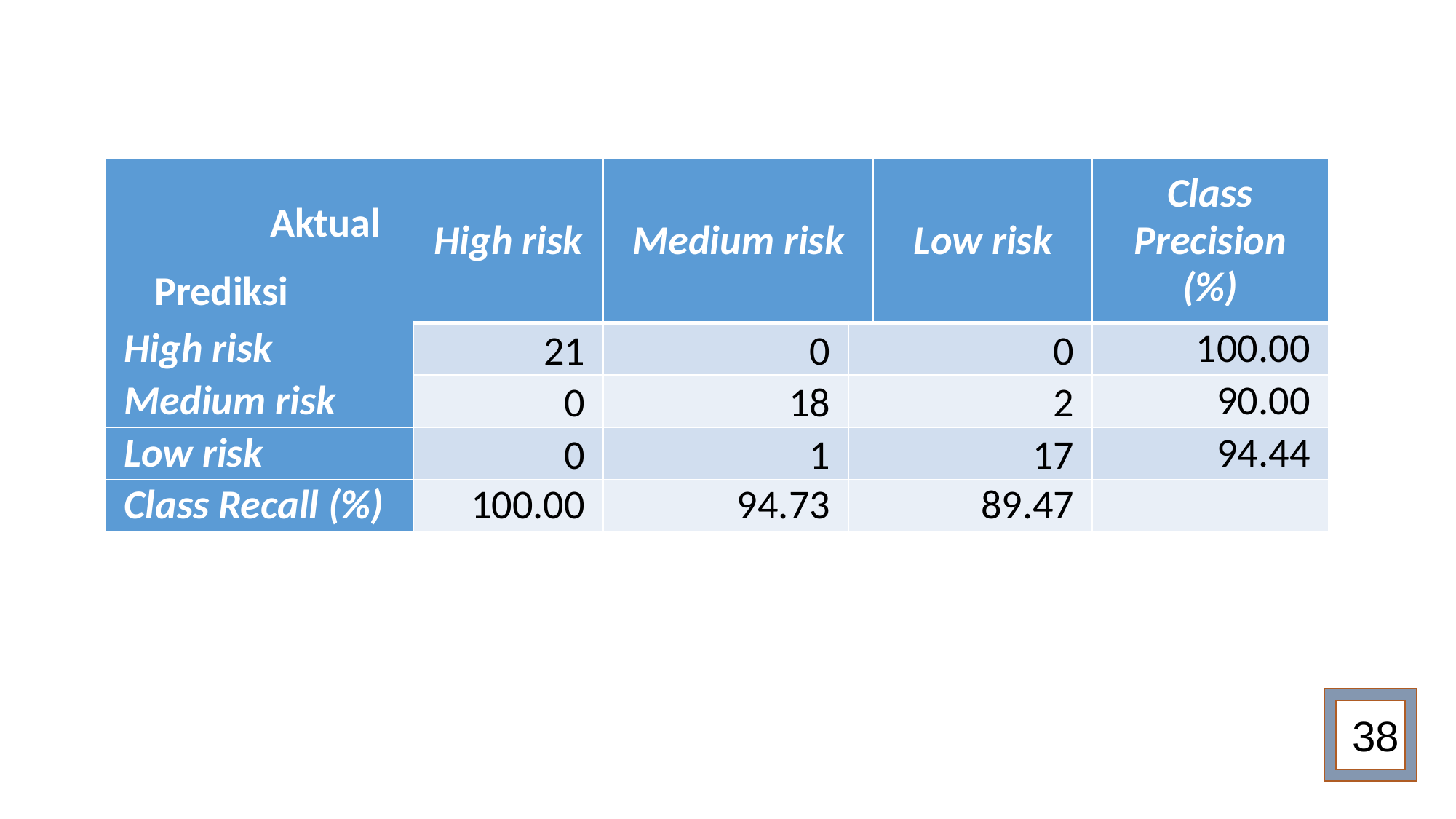

|  | High risk | Medium risk |  | Low risk | Class Precision (%) |
| --- | --- | --- | --- | --- | --- |
| High risk | 21 | 0 | 0 |  | 100.00 |
| Medium risk | 0 | 18 | 2 |  | 90.00 |
| Low risk | 0 | 1 | 17 |  | 94.44 |
| Class Recall (%) | 100.00 | 94.73 | 89.47 |  |  |
Aktual
Prediksi

38